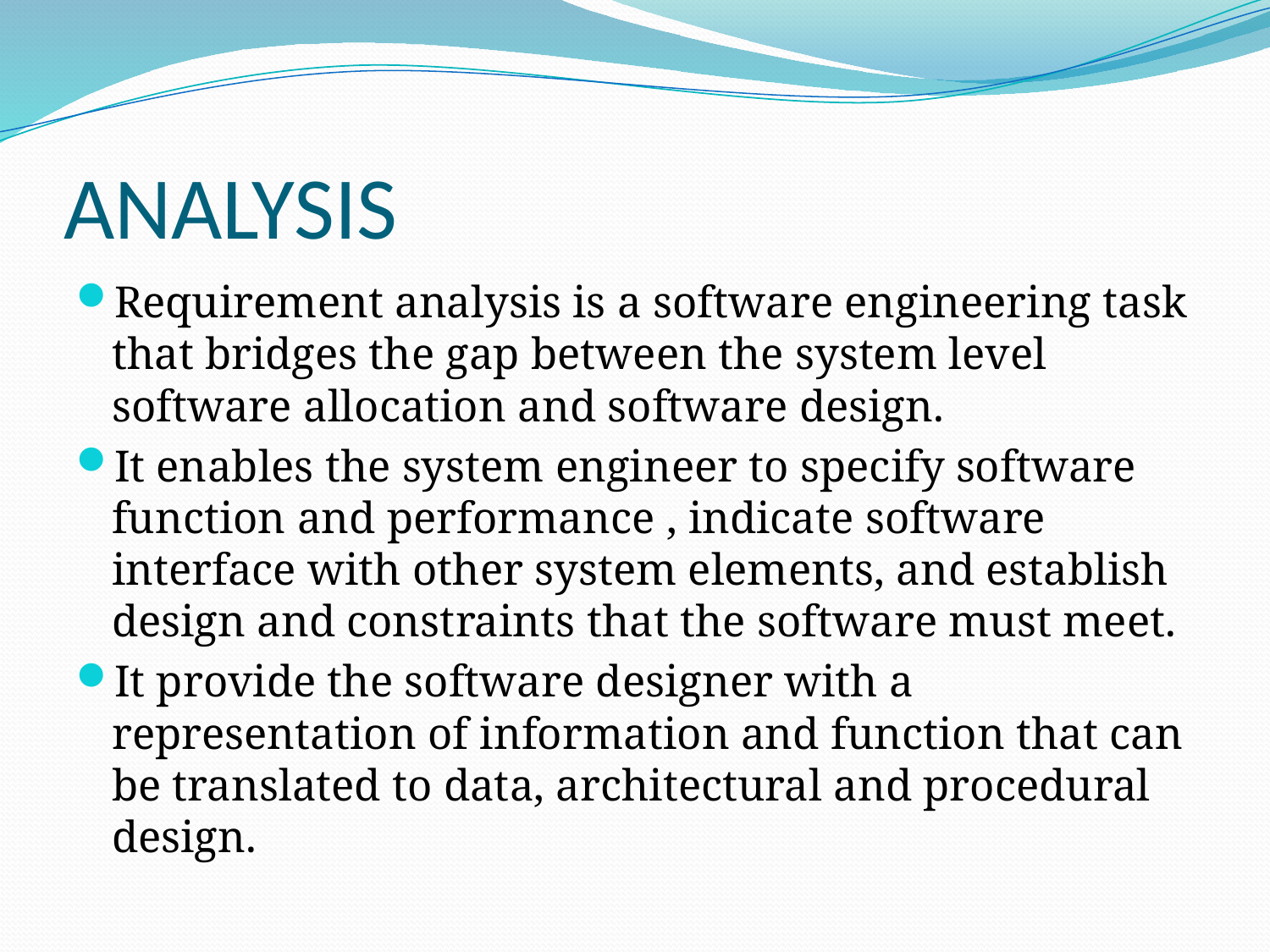

# ANALYSIS
Requirement analysis is a software engineering task that bridges the gap between the system level software allocation and software design.
It enables the system engineer to specify software function and performance , indicate software interface with other system elements, and establish design and constraints that the software must meet.
It provide the software designer with a representation of information and function that can be translated to data, architectural and procedural design.